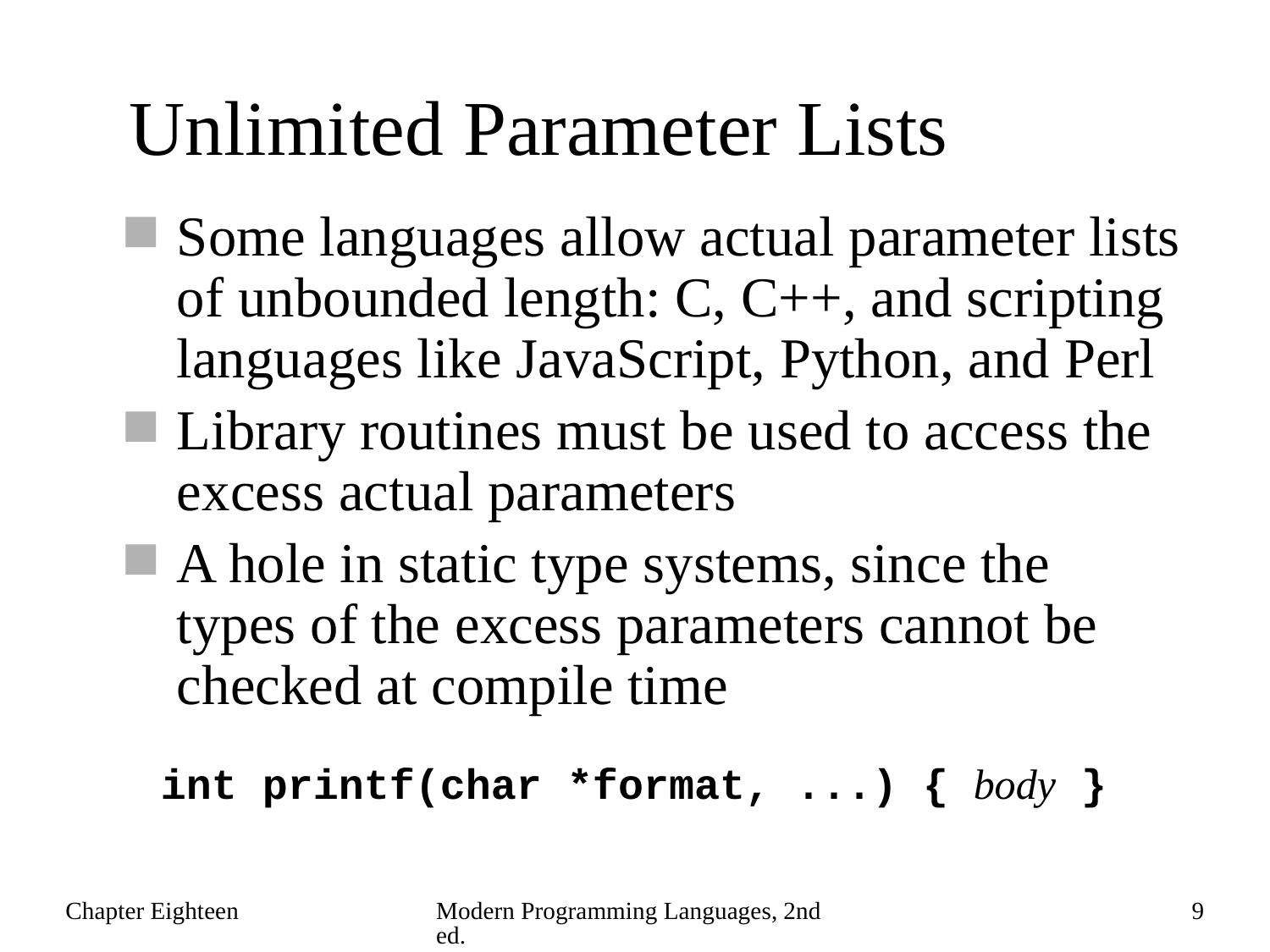

# Unlimited Parameter Lists
Some languages allow actual parameter lists of unbounded length: C, C++, and scripting languages like JavaScript, Python, and Perl
Library routines must be used to access the excess actual parameters
A hole in static type systems, since the types of the excess parameters cannot be checked at compile time
int printf(char *format, ...) { body }
Chapter Eighteen
Modern Programming Languages, 2nd ed.
9